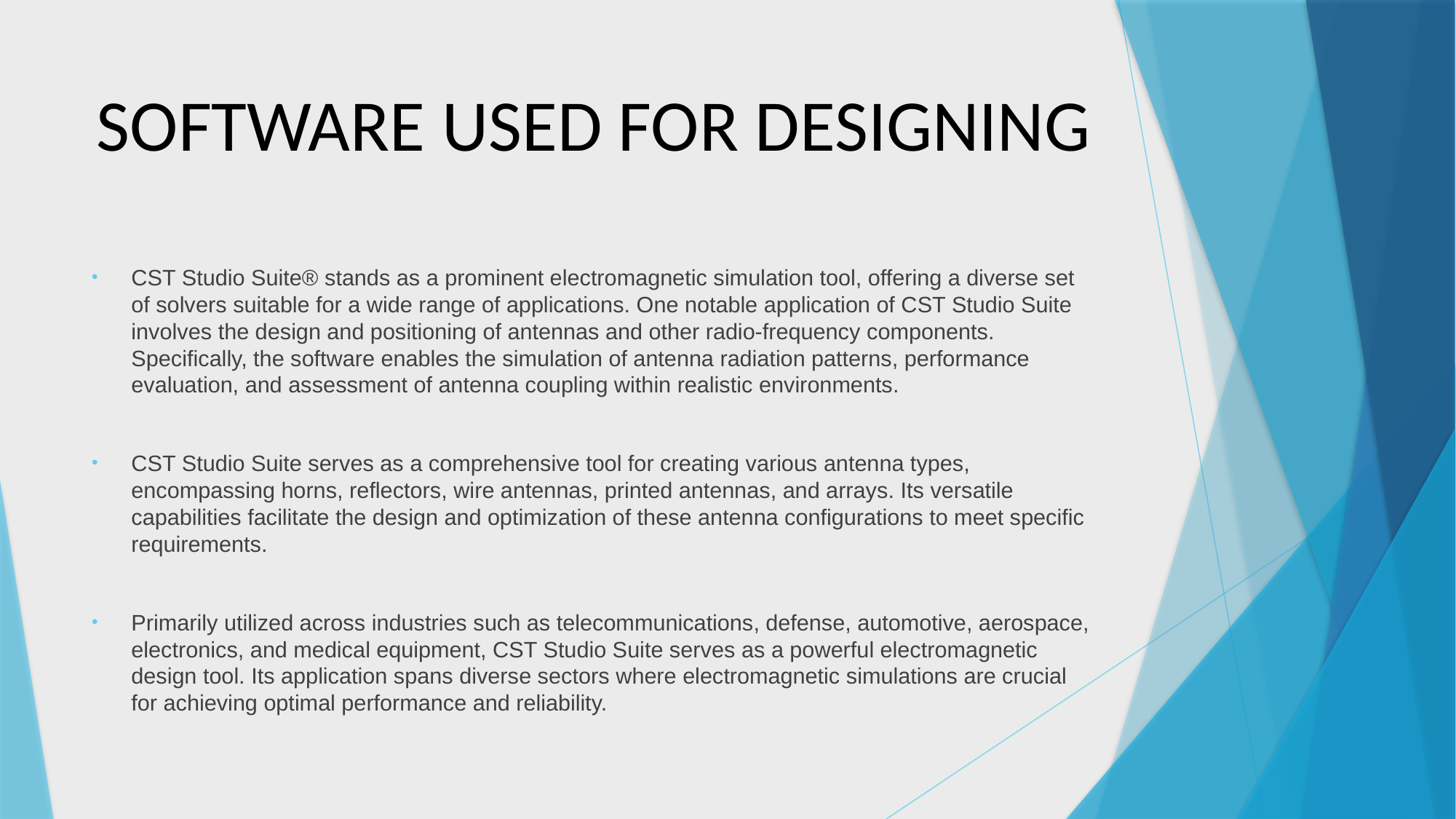

# SOFTWARE USED FOR DESIGNING
CST Studio Suite® stands as a prominent electromagnetic simulation tool, offering a diverse set of solvers suitable for a wide range of applications. One notable application of CST Studio Suite involves the design and positioning of antennas and other radio-frequency components. Specifically, the software enables the simulation of antenna radiation patterns, performance evaluation, and assessment of antenna coupling within realistic environments.

CST Studio Suite serves as a comprehensive tool for creating various antenna types, encompassing horns, reflectors, wire antennas, printed antennas, and arrays. Its versatile capabilities facilitate the design and optimization of these antenna configurations to meet specific requirements.

Primarily utilized across industries such as telecommunications, defense, automotive, aerospace, electronics, and medical equipment, CST Studio Suite serves as a powerful electromagnetic design tool. Its application spans diverse sectors where electromagnetic simulations are crucial for achieving optimal performance and reliability.